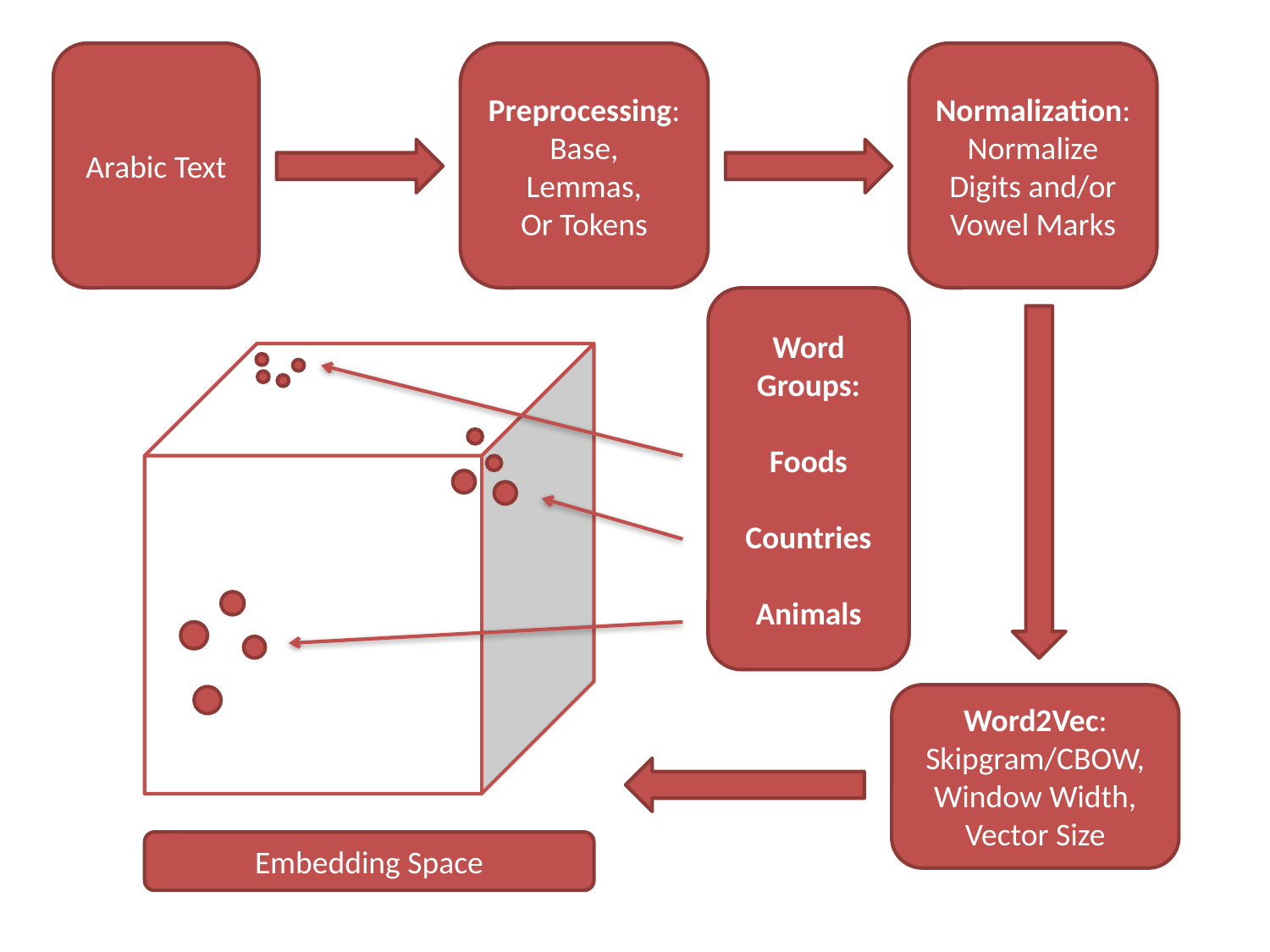

Arabic Text
Preprocessing:
Base,
Lemmas,
Or Tokens
Normalization:
Normalize Digits and/or Vowel Marks

Word Groups:

Foods

Countries

Animals

Word2Vec:
Skipgram/CBOW,
Window Width,
Vector Size

Embedding Space